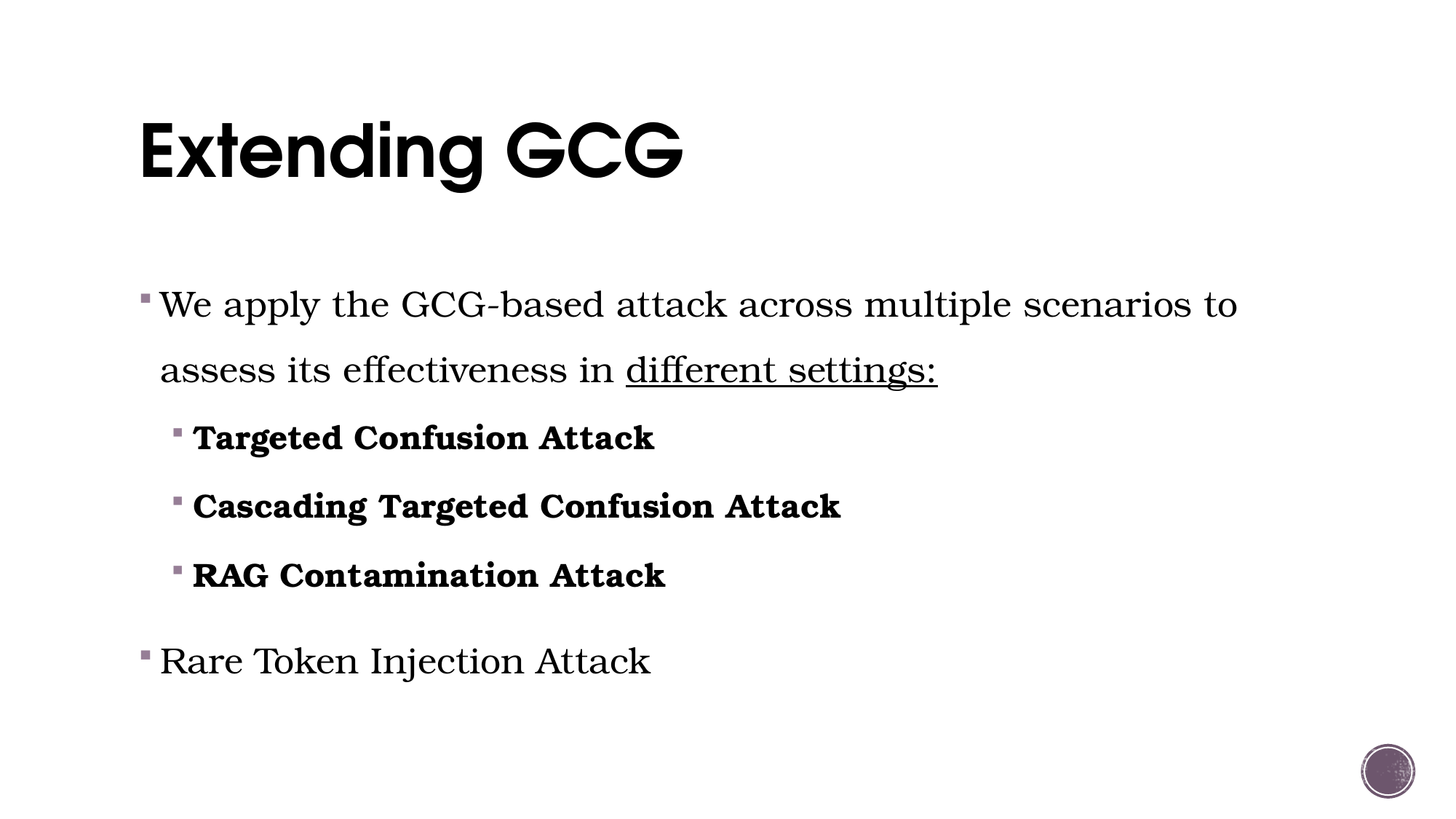

# Extending GCG
We apply the GCG-based attack across multiple scenarios to assess its effectiveness in different settings:
Targeted Confusion Attack
Cascading Targeted Confusion Attack
RAG Contamination Attack
Rare Token Injection Attack